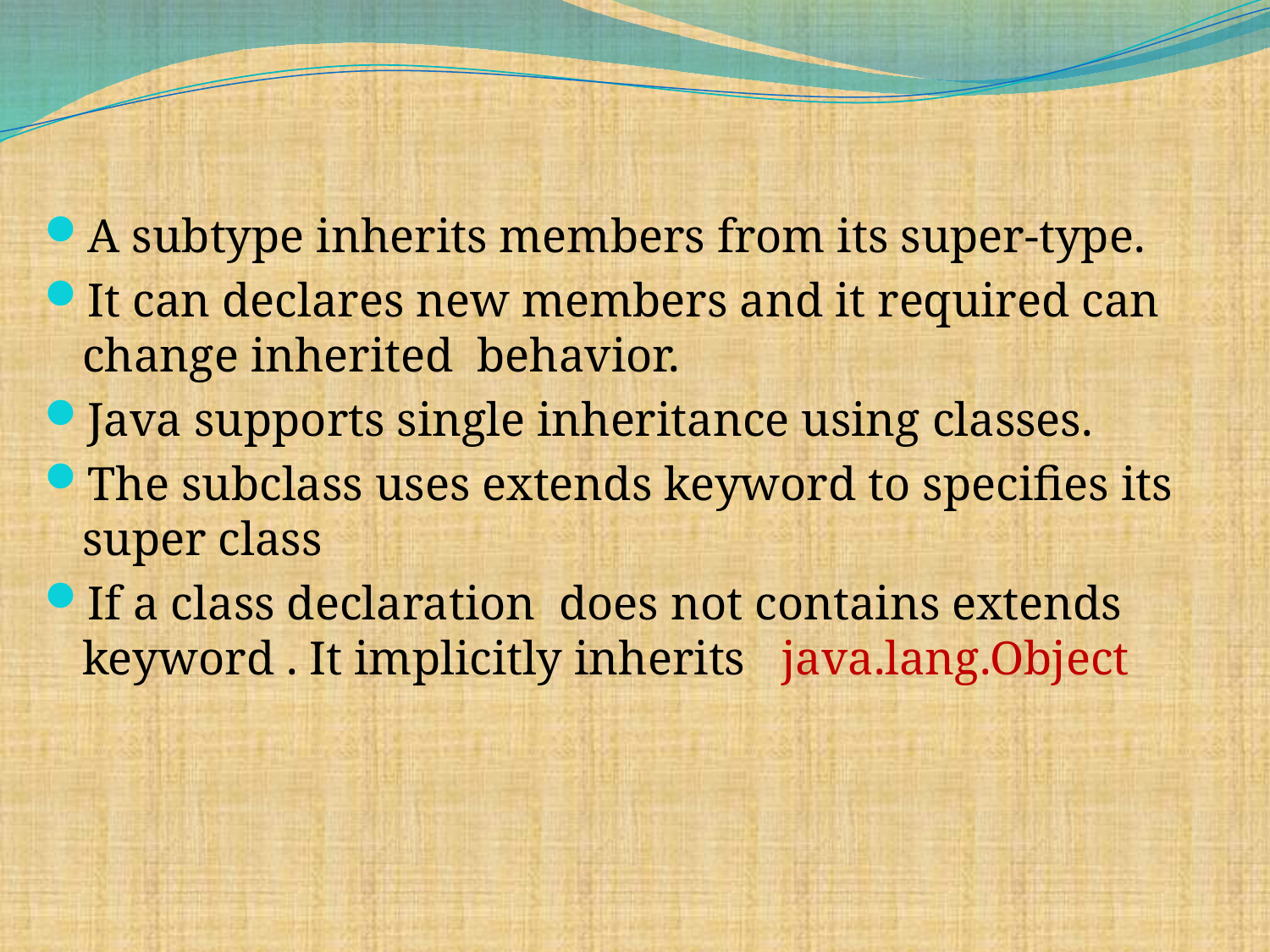

A subtype inherits members from its super-type.
It can declares new members and it required can change inherited  behavior.
Java supports single inheritance using classes.
The subclass uses extends keyword to specifies its super class
If a class declaration  does not contains extends keyword . It implicitly inherits   java.lang.Object